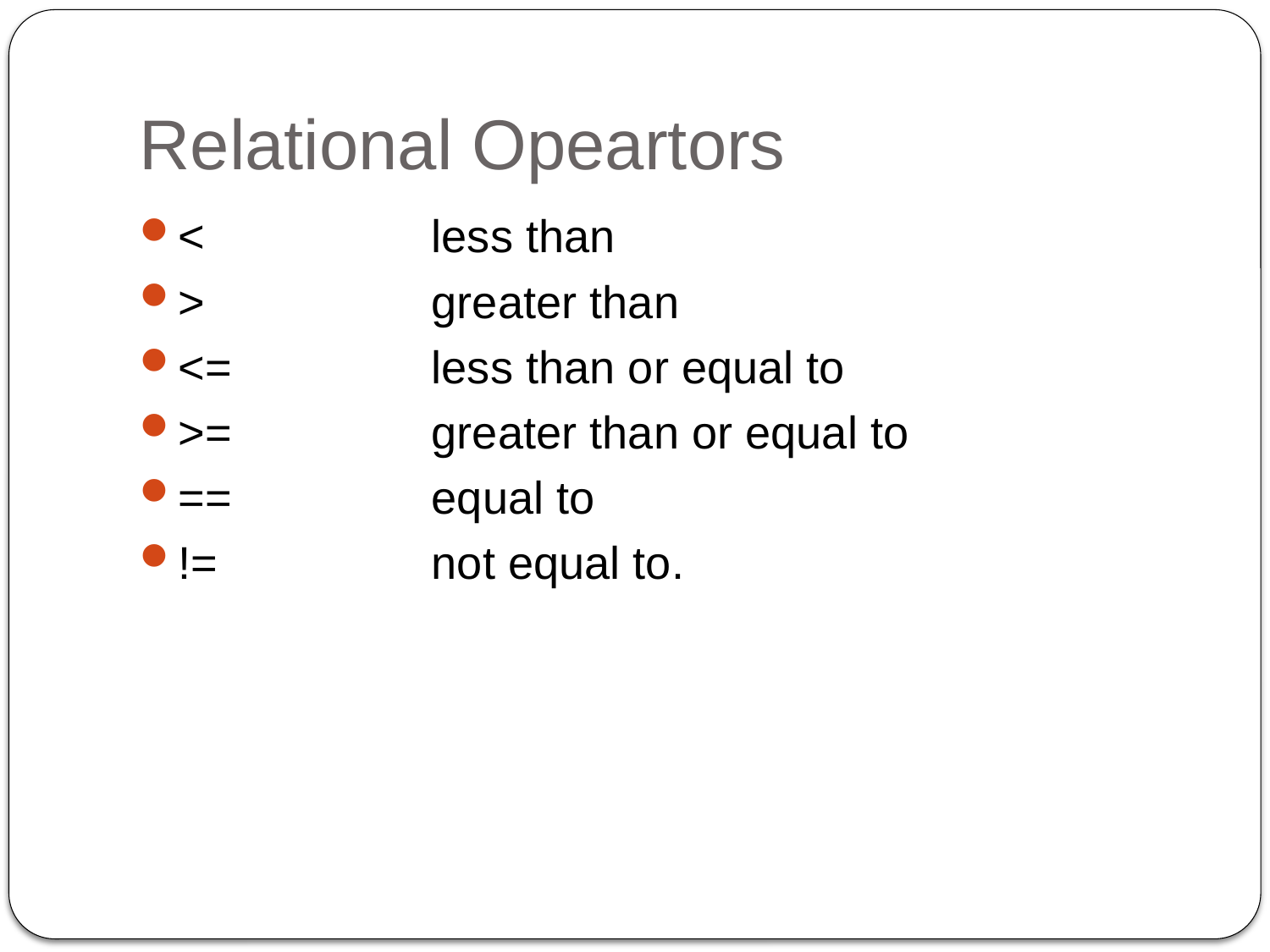

# Relational Opeartors
<		less than
> 		greater than
<= 		less than or equal to
>= 		greater than or equal to
== 		equal to
!=	 	not equal to.